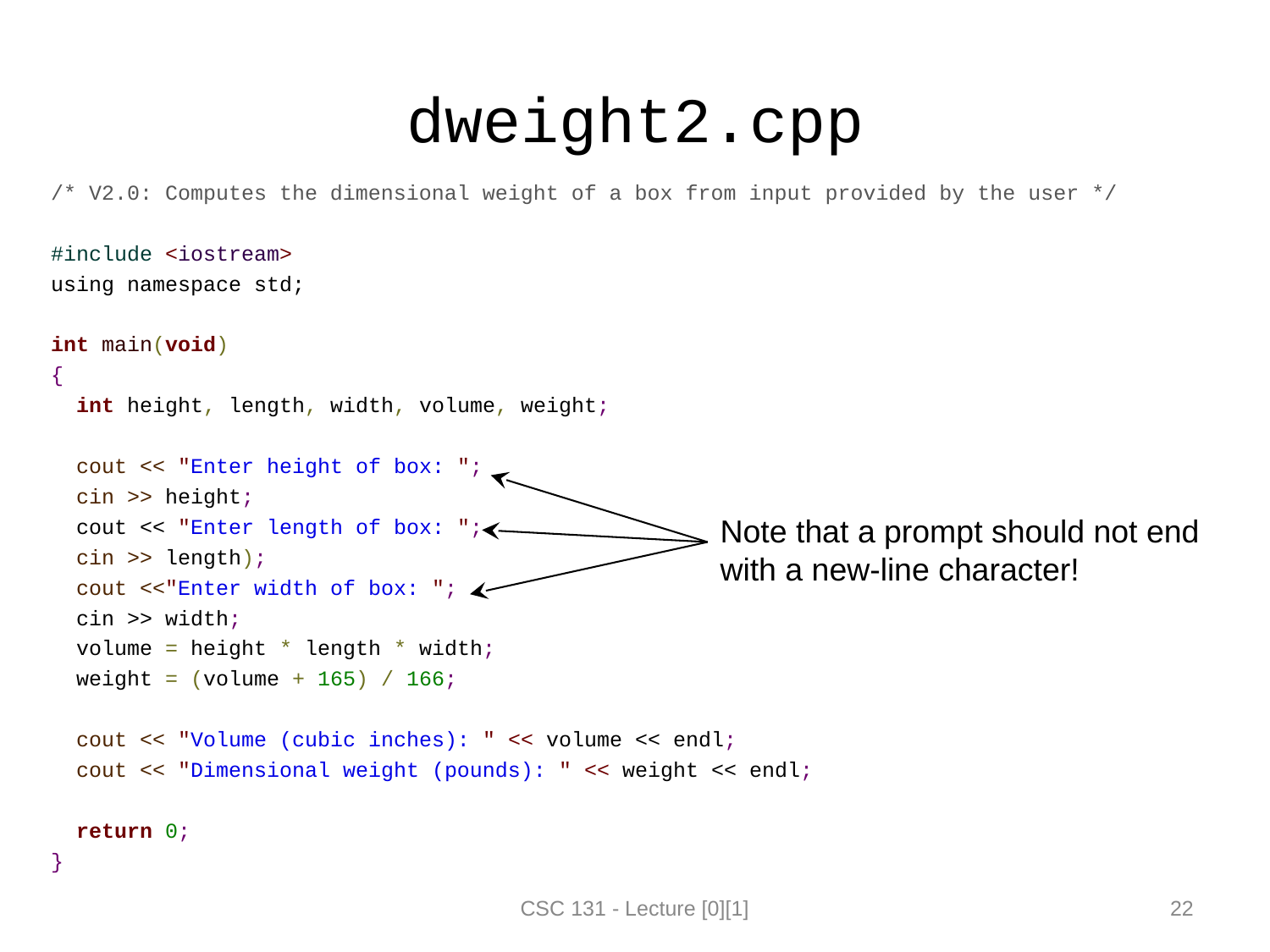

# dweight2.cpp
/* V2.0: Computes the dimensional weight of a box from input provided by the user */

#include <iostream>
using namespace std;

int main(void)
{
  int height, length, width, volume, weight;

  cout << "Enter height of box: ";
  cin >> height;
  cout << "Enter length of box: ";
  cin >> length);
  cout <<"Enter width of box: ";
  cin >> width;
  volume = height * length * width;
  weight = (volume + 165) / 166;

  cout << "Volume (cubic inches): " << volume << endl;
  cout << "Dimensional weight (pounds): " << weight << endl;

  return 0;
}

Note that a prompt should not end with a new-line character!
CSC 131 - Lecture [0][1]
22